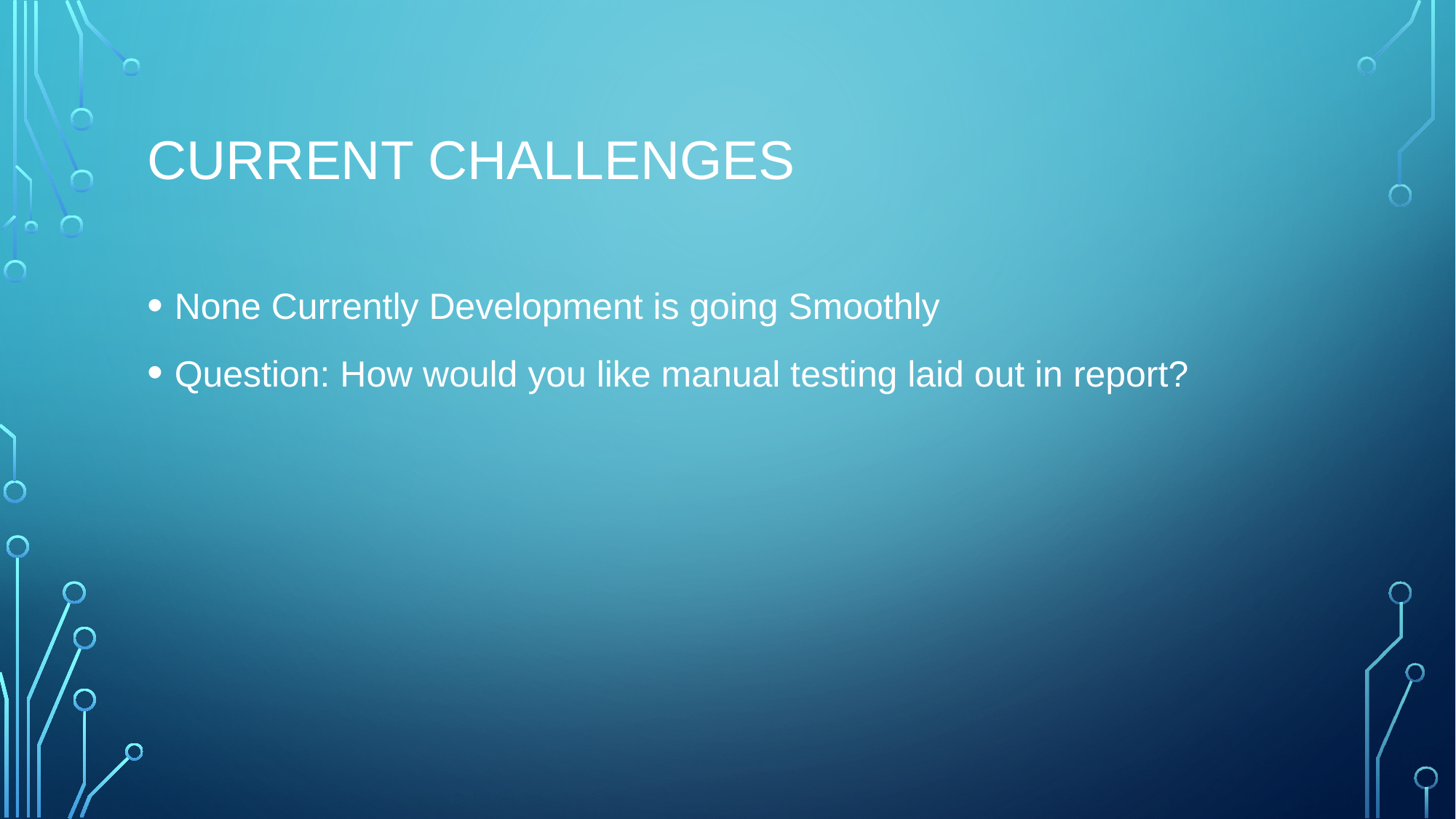

# current challenges
None Currently Development is going Smoothly
Question: How would you like manual testing laid out in report?